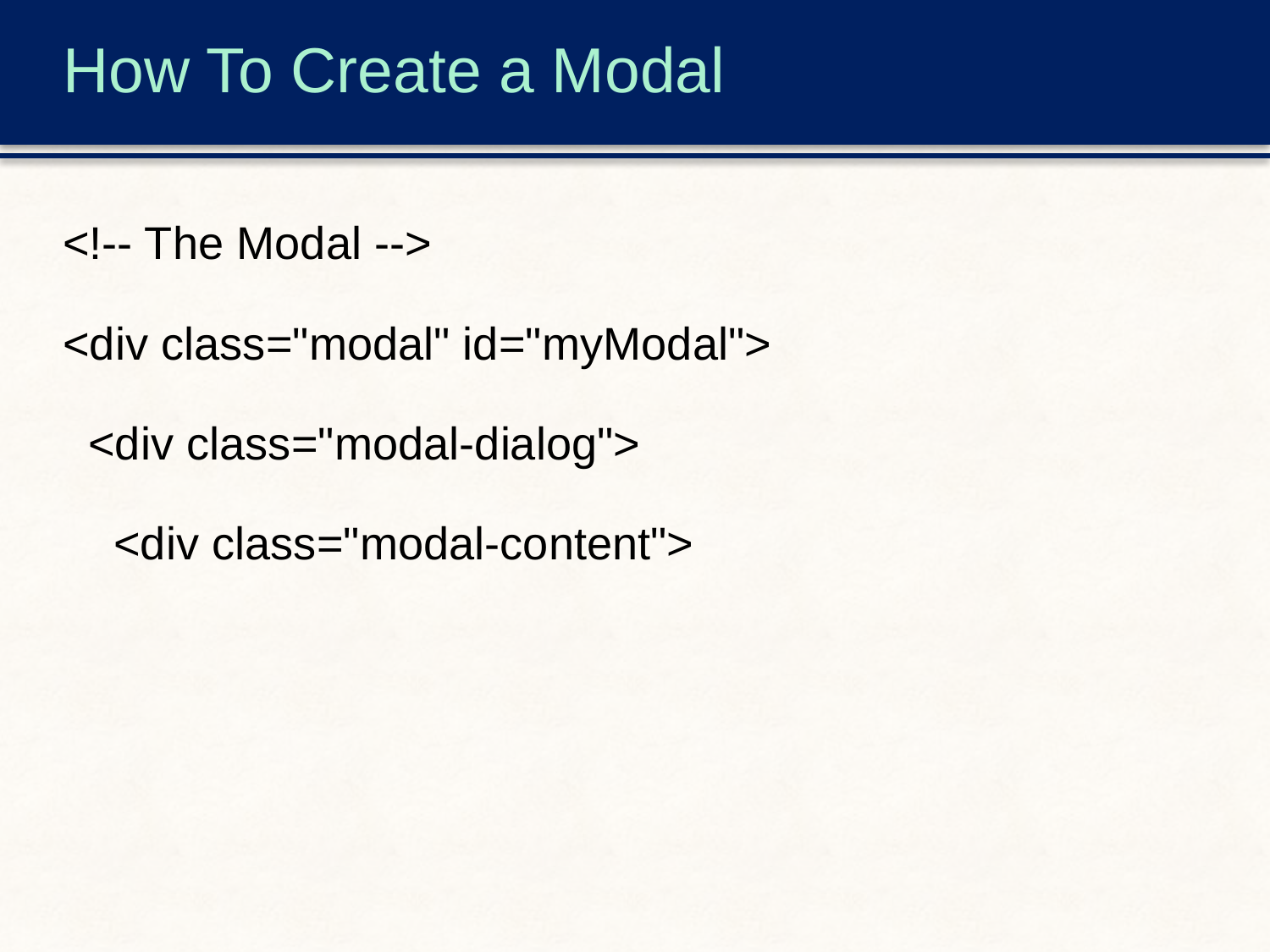

# How To Create a Modal
<!-- The Modal -->
<div class="modal" id="myModal">
  <div class="modal-dialog">
    <div class="modal-content">